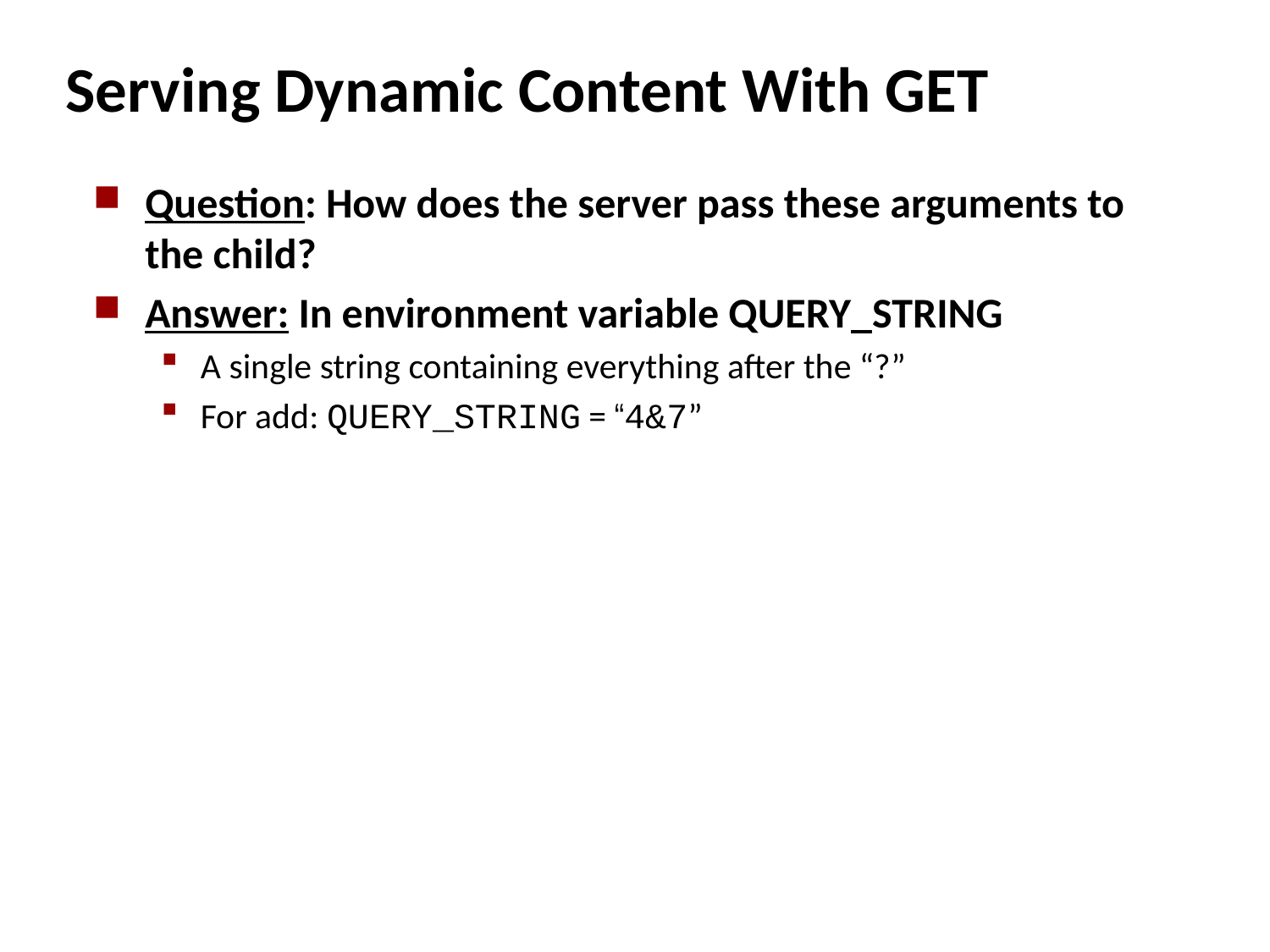

# Serving Dynamic Content With GET
Question: How does the server pass these arguments to the child?
Answer: In environment variable QUERY_STRING
A single string containing everything after the “?”
For add: QUERY_STRING = “4&7”